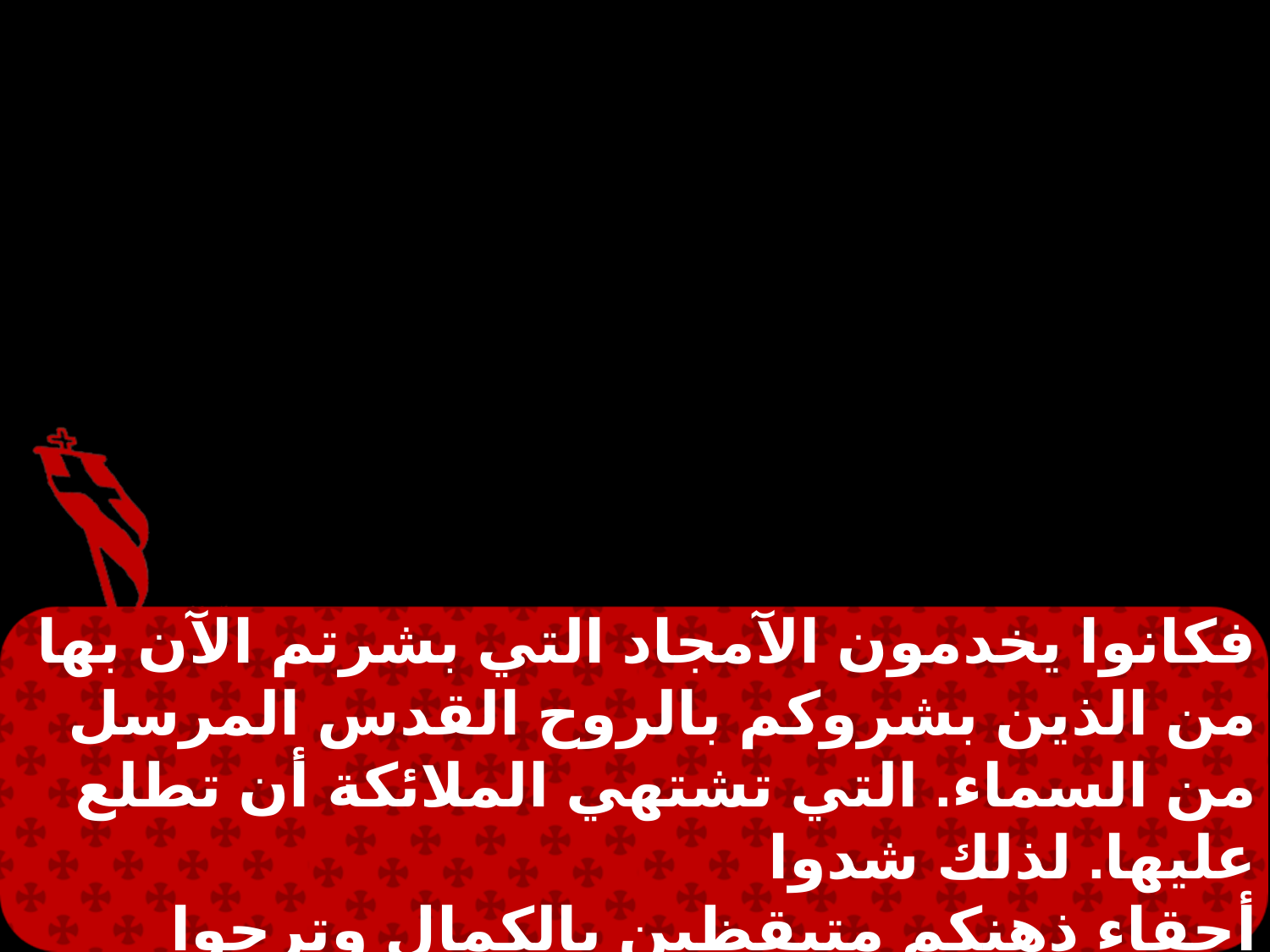

فكانوا يخدمون الآمجاد التي بشرتم الآن بها من الذين بشروكم بالروح القدس المرسل من السماء. التي تشتهي الملائكة أن تطلع عليها. لذلك شدوا
أحقاء ذهنكم متيقظين بالكمال وترجوا النعمة السابغة عليكم عند أستعلان يسوع المسيح. كأولاد الطاعة ولا تتشكلوا بالشهوات التي